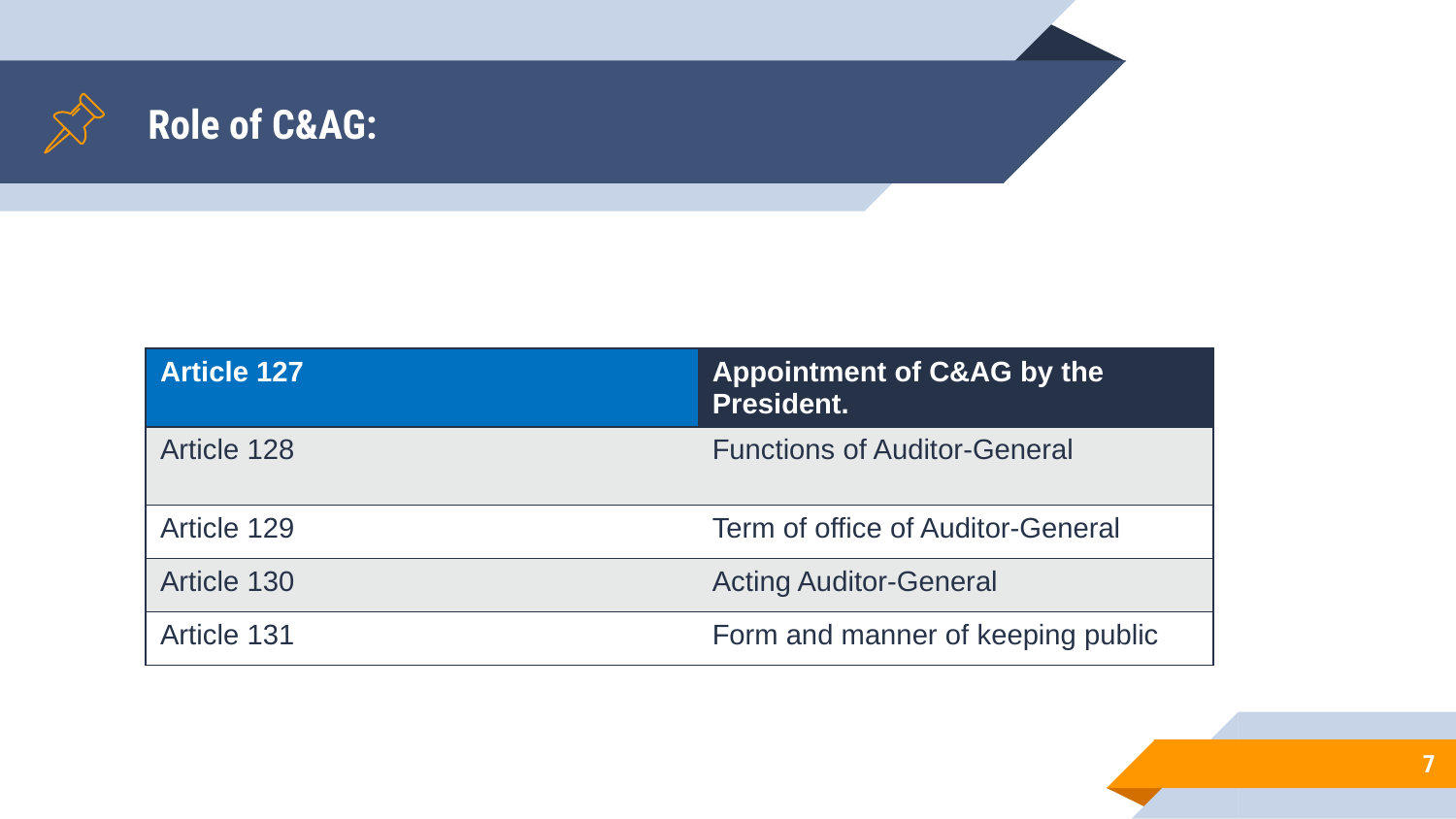

# Role of C&AG:

| Article 127 | Appointment of C&AG by the President. |
| --- | --- |
| Article 128 | Functions of Auditor-General |
| Article 129 | Term of office of Auditor-General |
| Article 130 | Acting Auditor-General |
| Article 131 | Form and manner of keeping public |
7